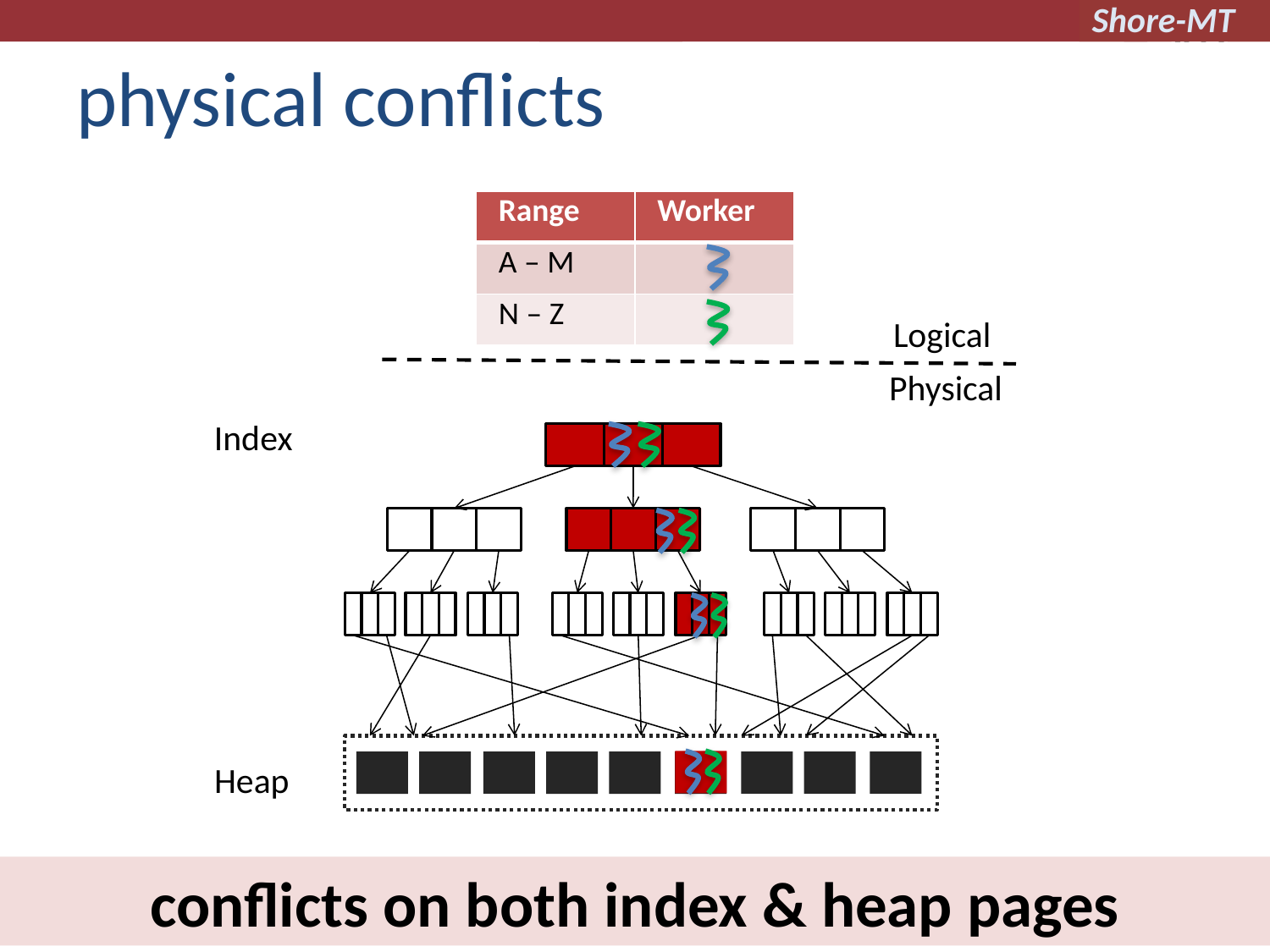

# physical conflicts
| Range | Worker |
| --- | --- |
| A – M |  |
| N – Z |  |

Logical
Physical
Index

Heap
conflicts on both index & heap pages
40